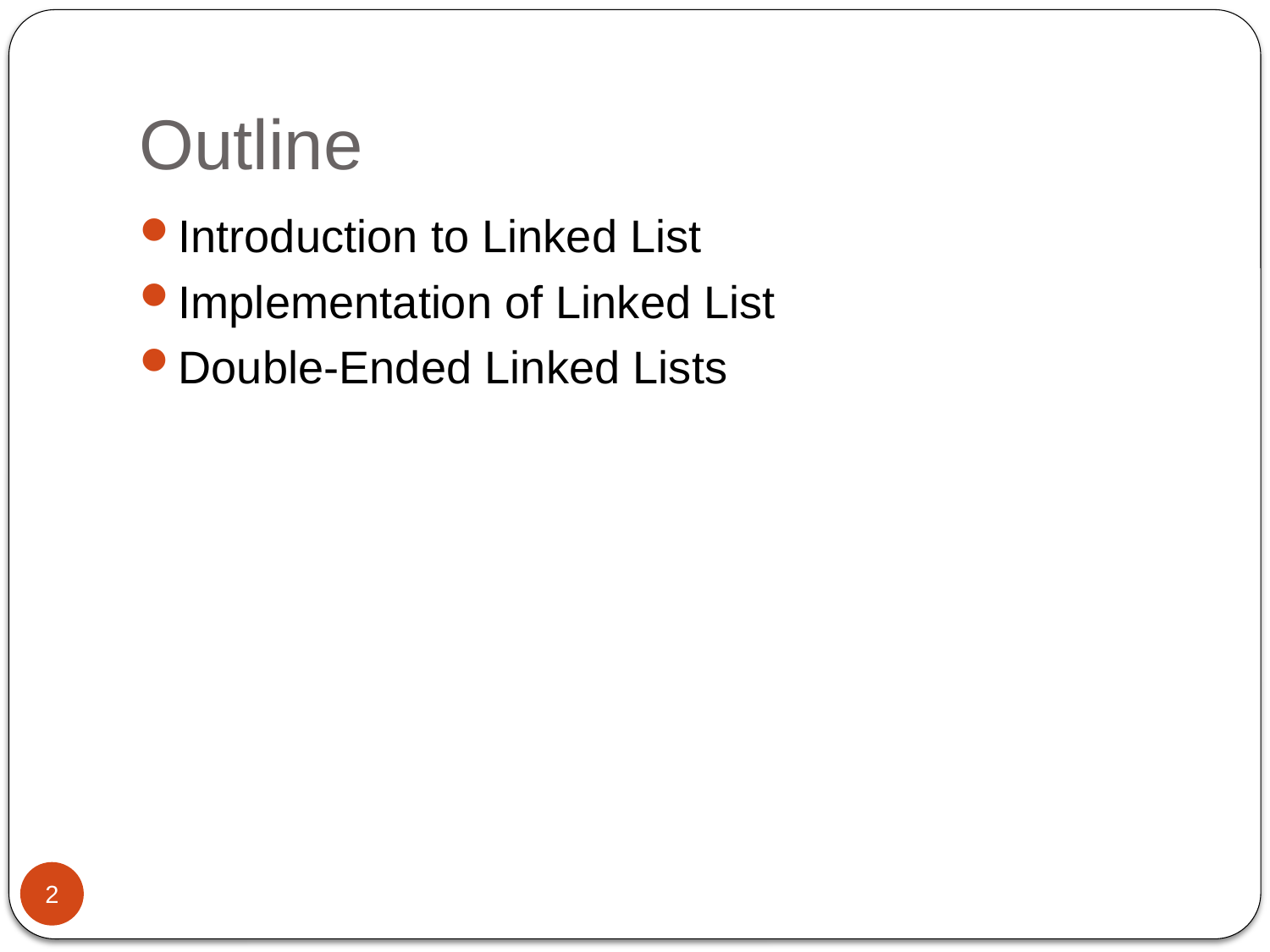

# Outline
Introduction to Linked List
Implementation of Linked List
Double-Ended Linked Lists

2